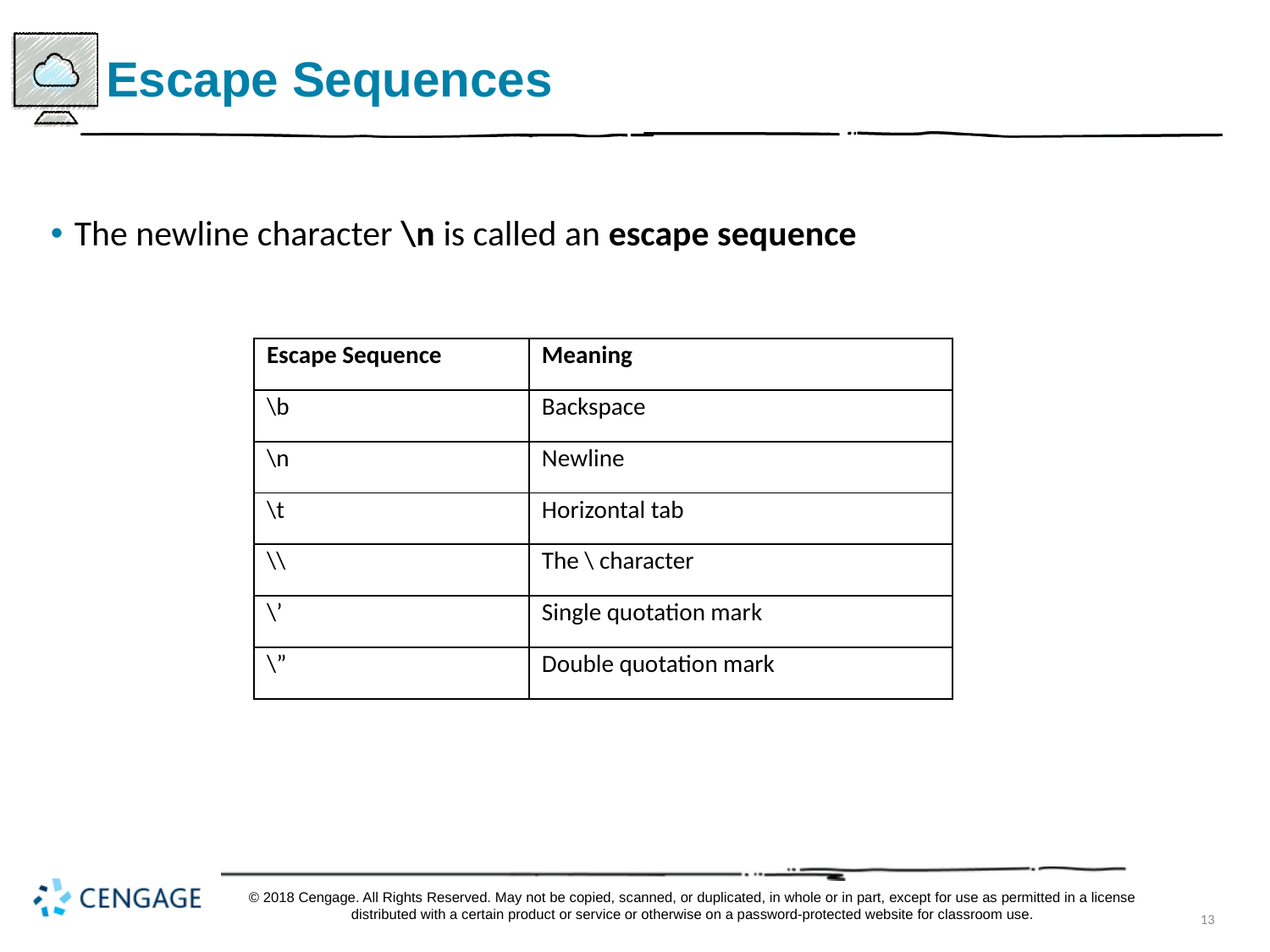

# Escape Sequences
The newline character \n is called an escape sequence
| Escape Sequence | Meaning |
| --- | --- |
| \b | Backspace |
| \n | Newline |
| \t | Horizontal tab |
| \\ | The \ character |
| \’ | Single quotation mark |
| \” | Double quotation mark |
© 2018 Cengage. All Rights Reserved. May not be copied, scanned, or duplicated, in whole or in part, except for use as permitted in a license distributed with a certain product or service or otherwise on a password-protected website for classroom use.